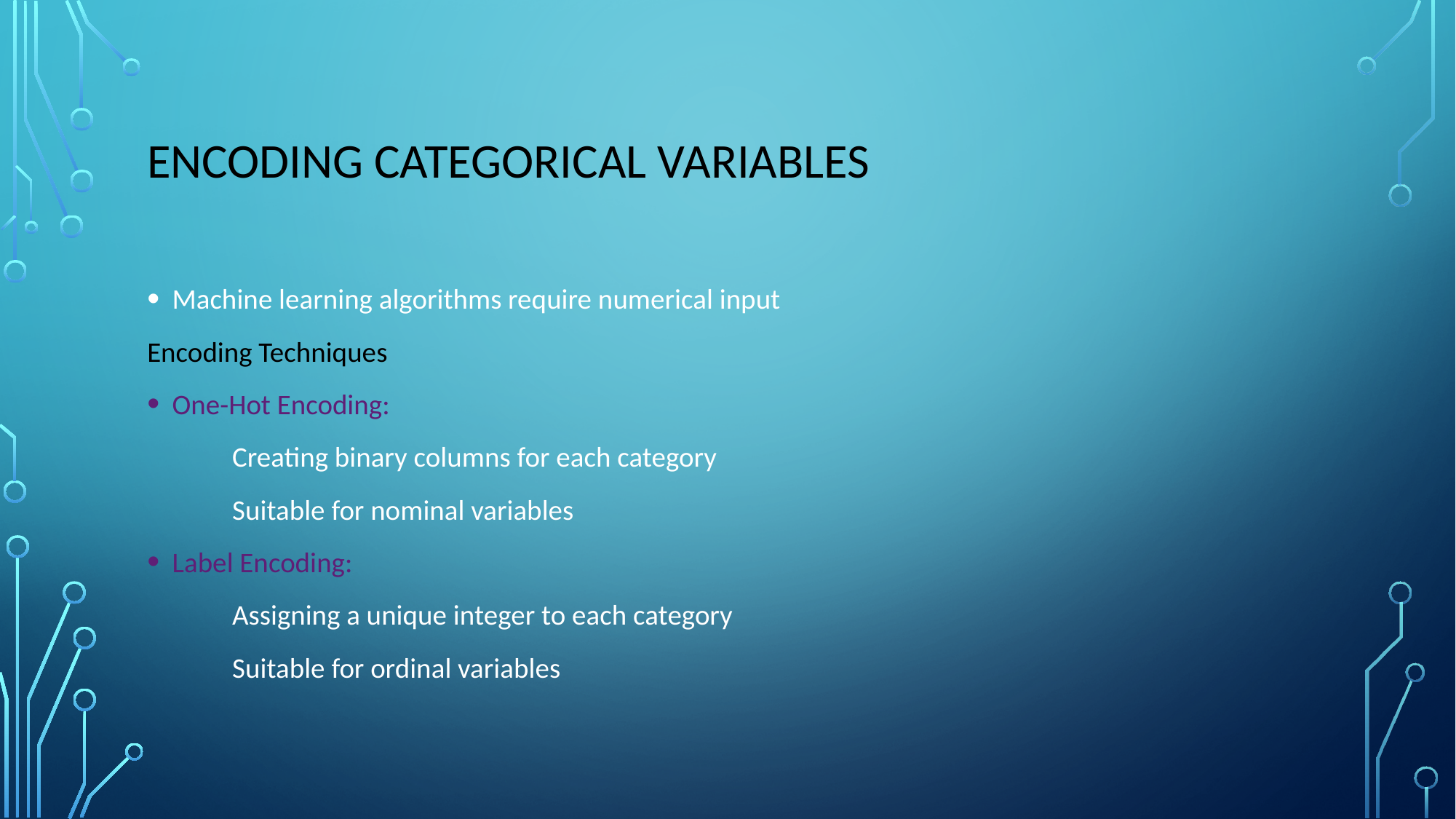

# Encoding Categorical Variables
Machine learning algorithms require numerical input
Encoding Techniques
One-Hot Encoding:
	Creating binary columns for each category
	Suitable for nominal variables
Label Encoding:
	Assigning a unique integer to each category
	Suitable for ordinal variables